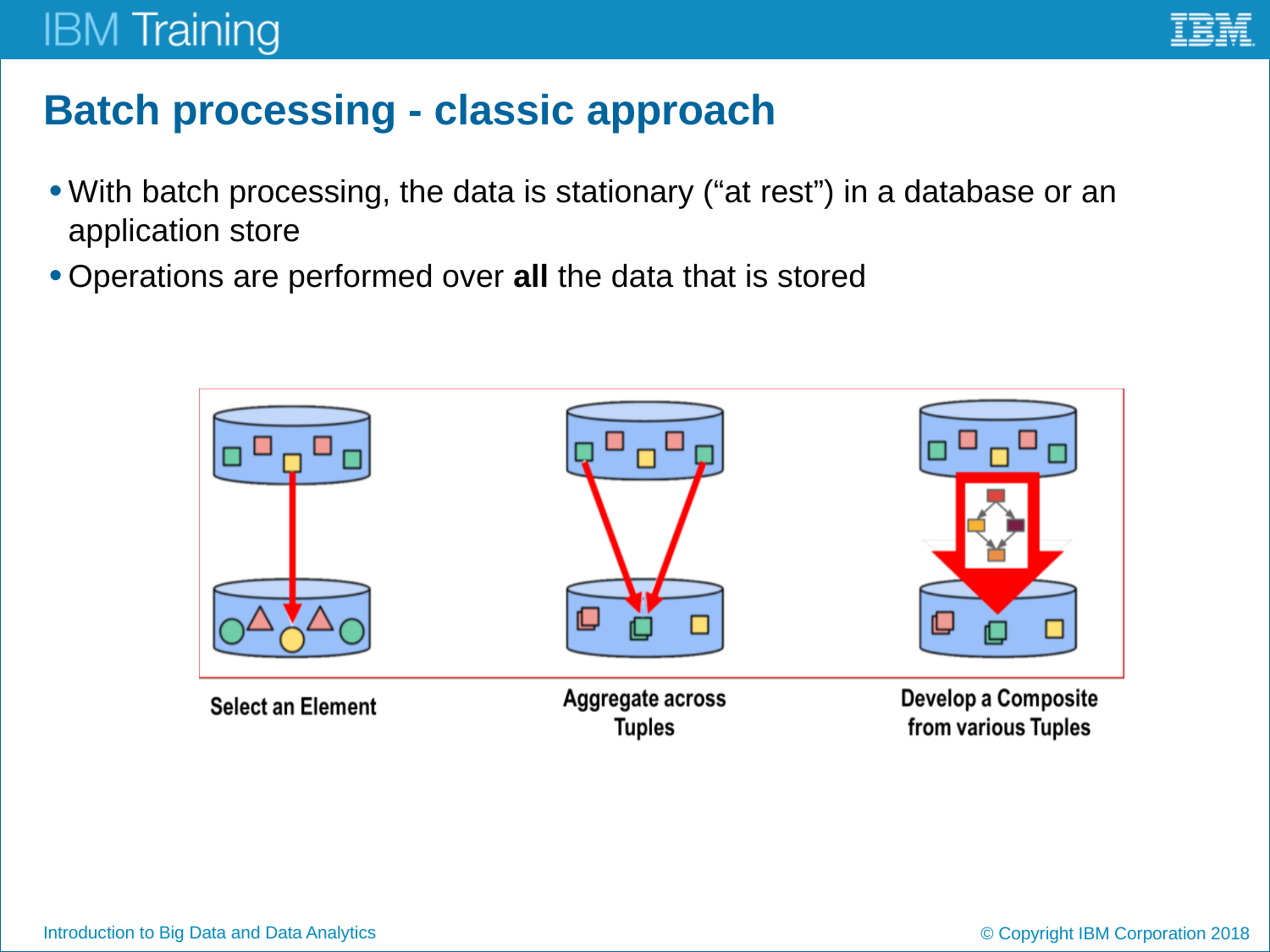

# Batch processing - classic approach
With batch processing, the data is stationary (“at rest”) in a database or an application store
Operations are performed over all the data that is stored